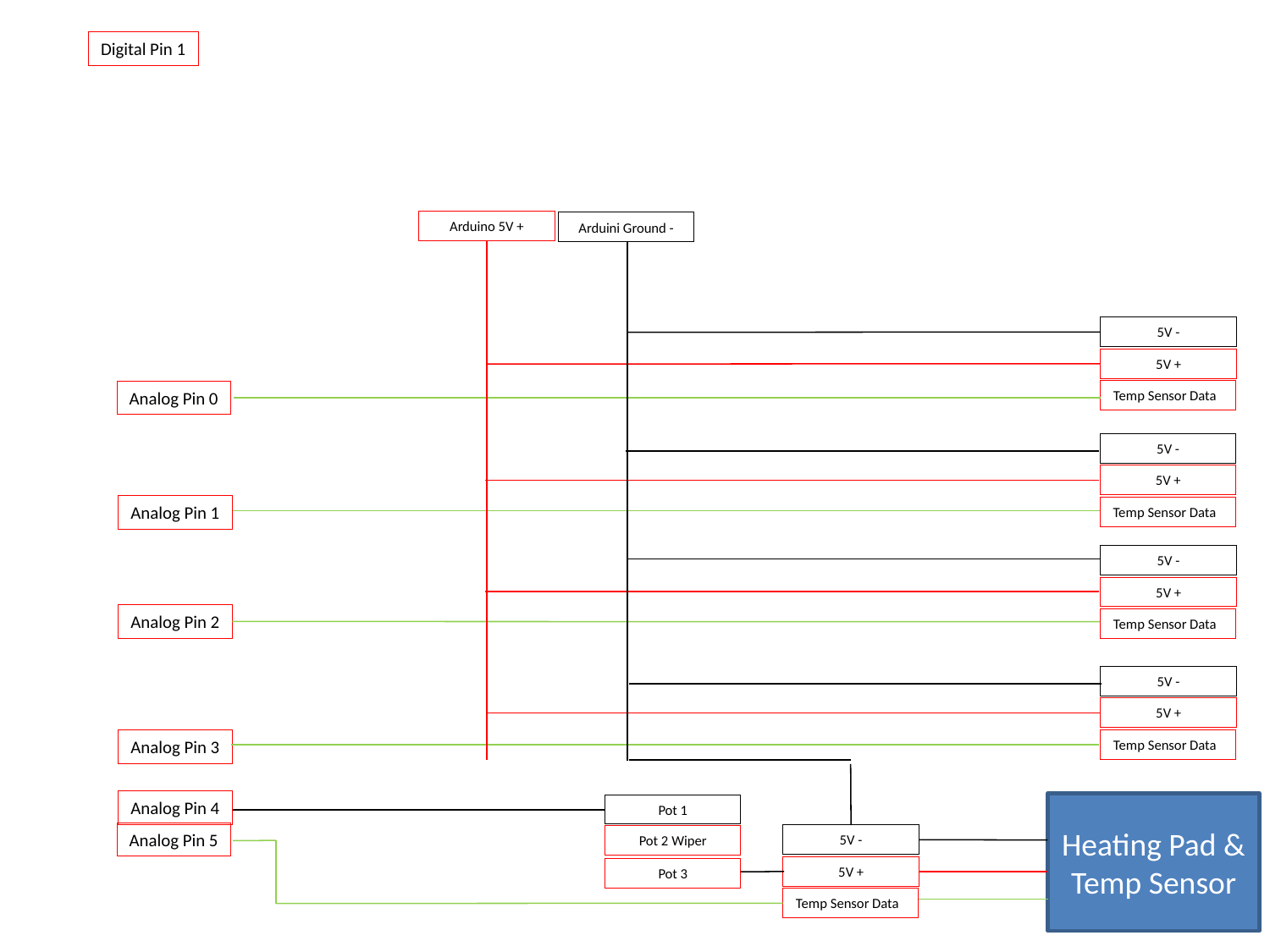

Digital Pin 1
Arduino 5V +
Arduini Ground -
5V -
5V +
Analog Pin 0
Temp Sensor Data
5V -
5V +
Analog Pin 1
Temp Sensor Data
5V -
5V +
Analog Pin 2
Temp Sensor Data
5V -
5V +
Analog Pin 3
Temp Sensor Data
Analog Pin 4
Heating Pad & Temp Sensor
Pot 1
Analog Pin 5
5V -
Pot 2 Wiper
5V +
Pot 3
Temp Sensor Data